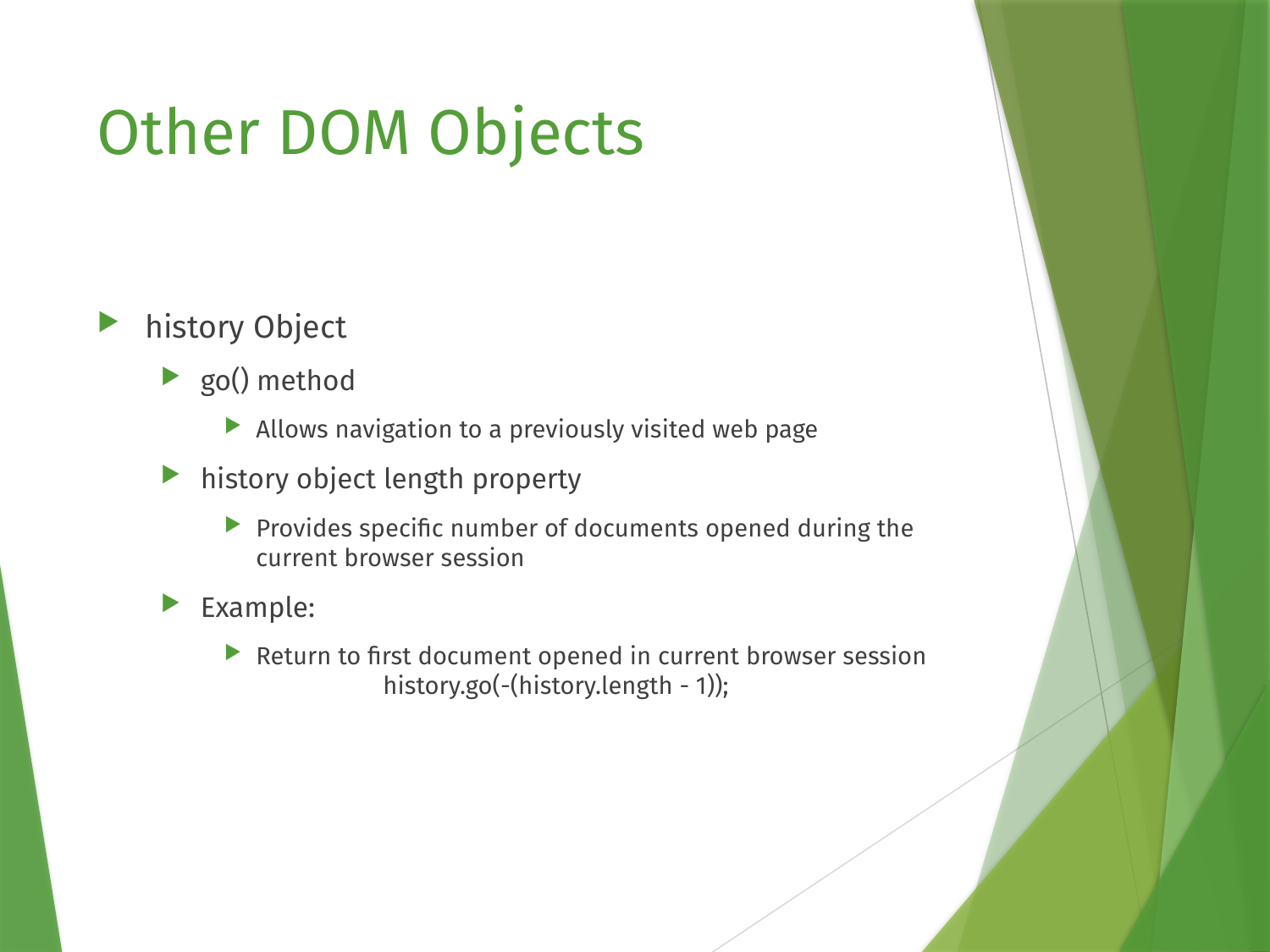

# Other DOM Objects
history Object
go() method
Allows navigation to a previously visited web page
history object length property
Provides specific number of documents opened during the current browser session
Example:
Return to first document opened in current browser session
 	history.go(-(history.length - 1));